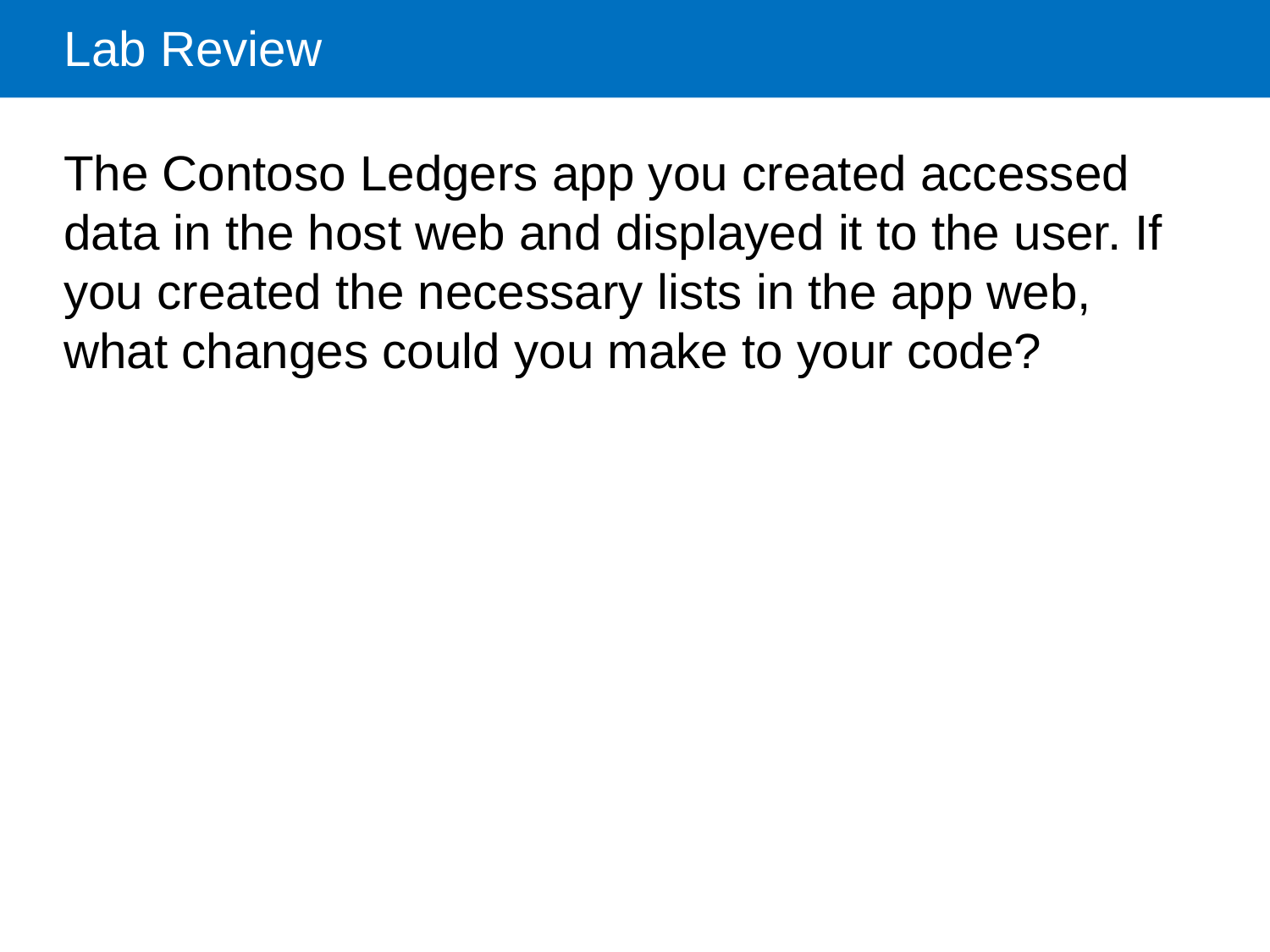

# Lab Review
The Contoso Ledgers app you created accessed data in the host web and displayed it to the user. If you created the necessary lists in the app web, what changes could you make to your code?